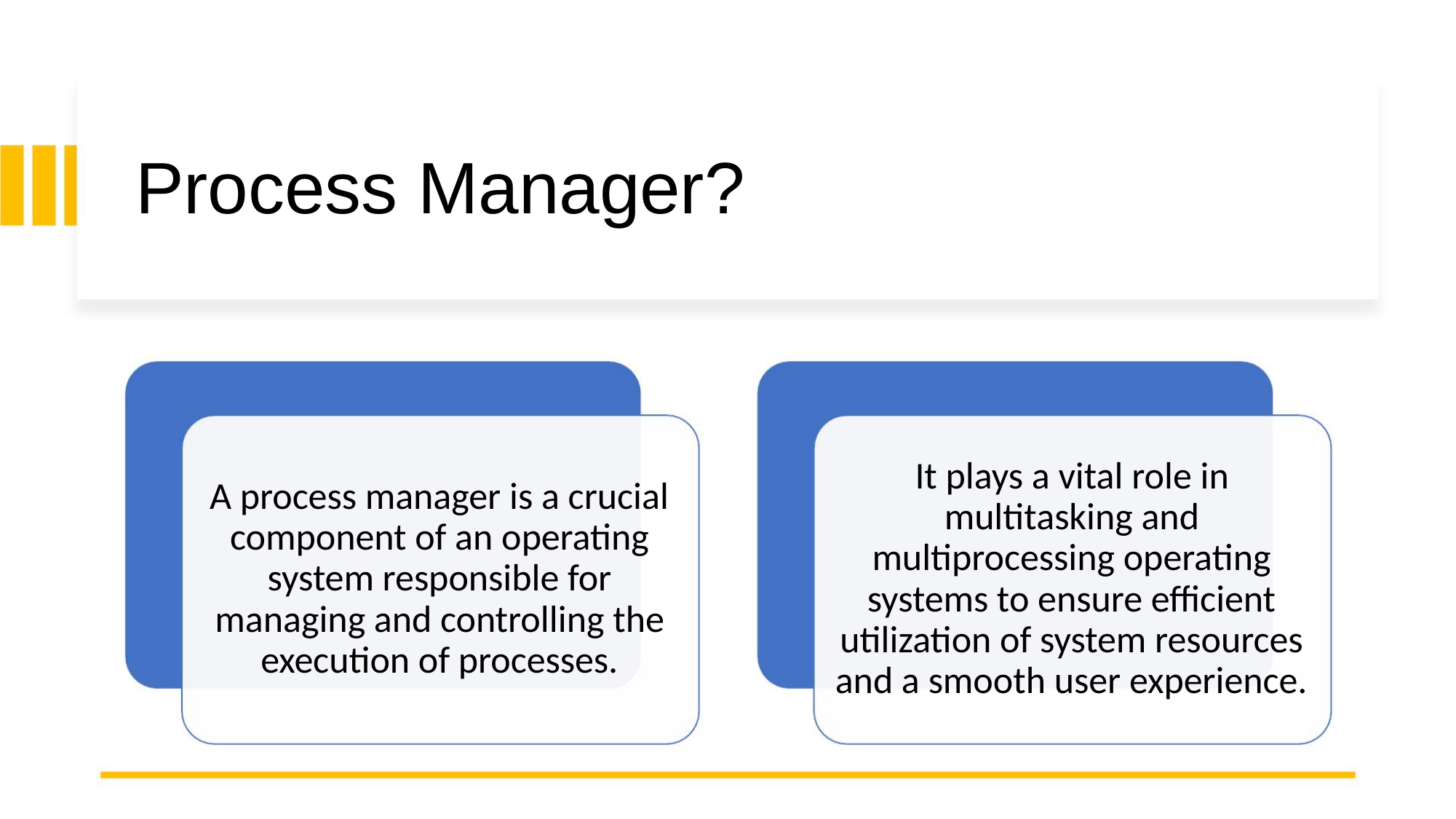

Process Manager?
It plays a vital role in
multitasking and
multiprocessing operating
systems to ensure efficient
utilization of system resources
and a smooth user experience.
A process manager is a crucial
component of an operating
system responsible for
managing and controlling the
execution of processes.